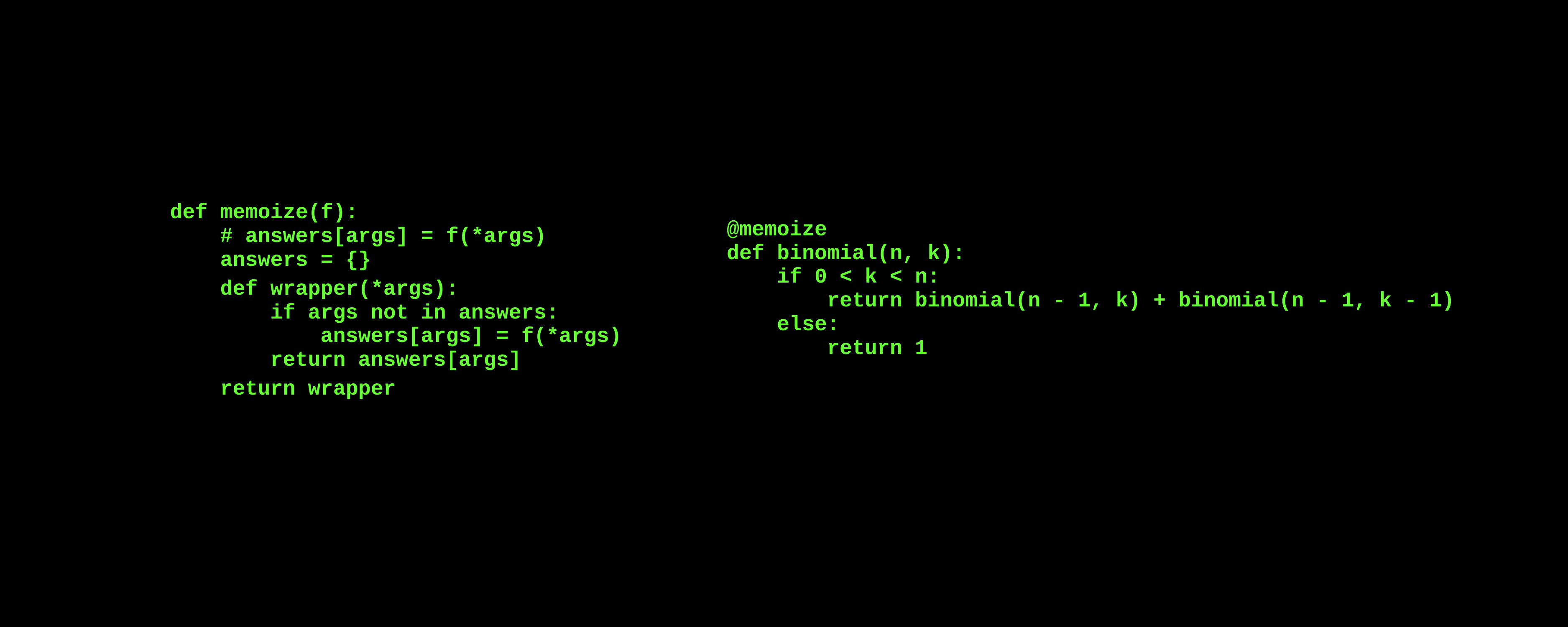

| def memoize(f): # answers[args] = f(\*args) answers = {} def wrapper(\*args): if args not in answers: answers[args] = f(\*args) return answers[args] return wrapper | @memoize def binomial(n, k): if 0 < k < n: return binomial(n - 1, k) + binomial(n - 1, k - 1) else: return 1 |
| --- | --- |